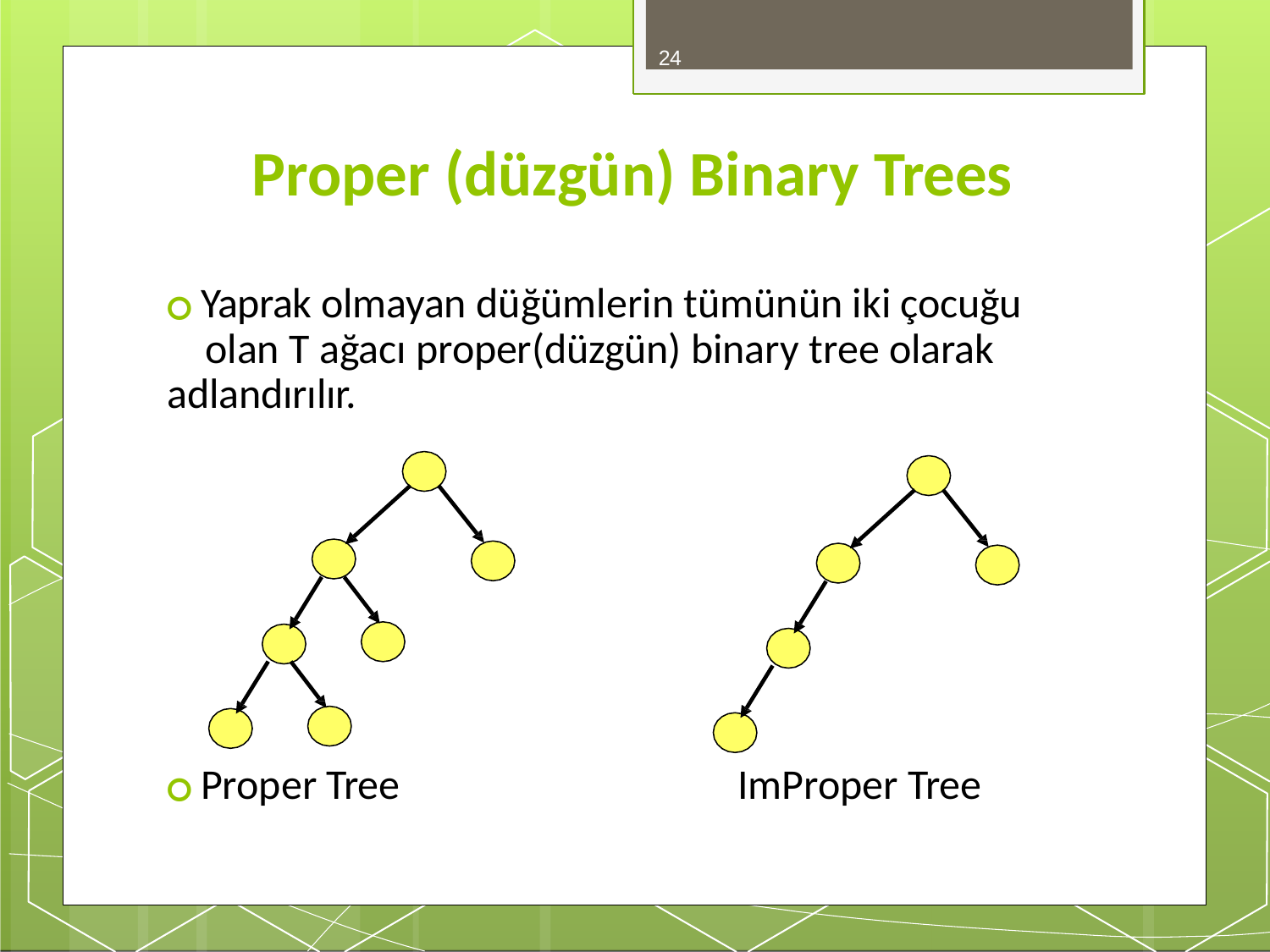

24
# Proper (düzgün) Binary Trees
🞇 Yaprak olmayan düğümlerin tümünün iki çocuğu olan T ağacı proper(düzgün) binary tree olarak
adlandırılır.

🞇 Proper Tree
ImProper Tree